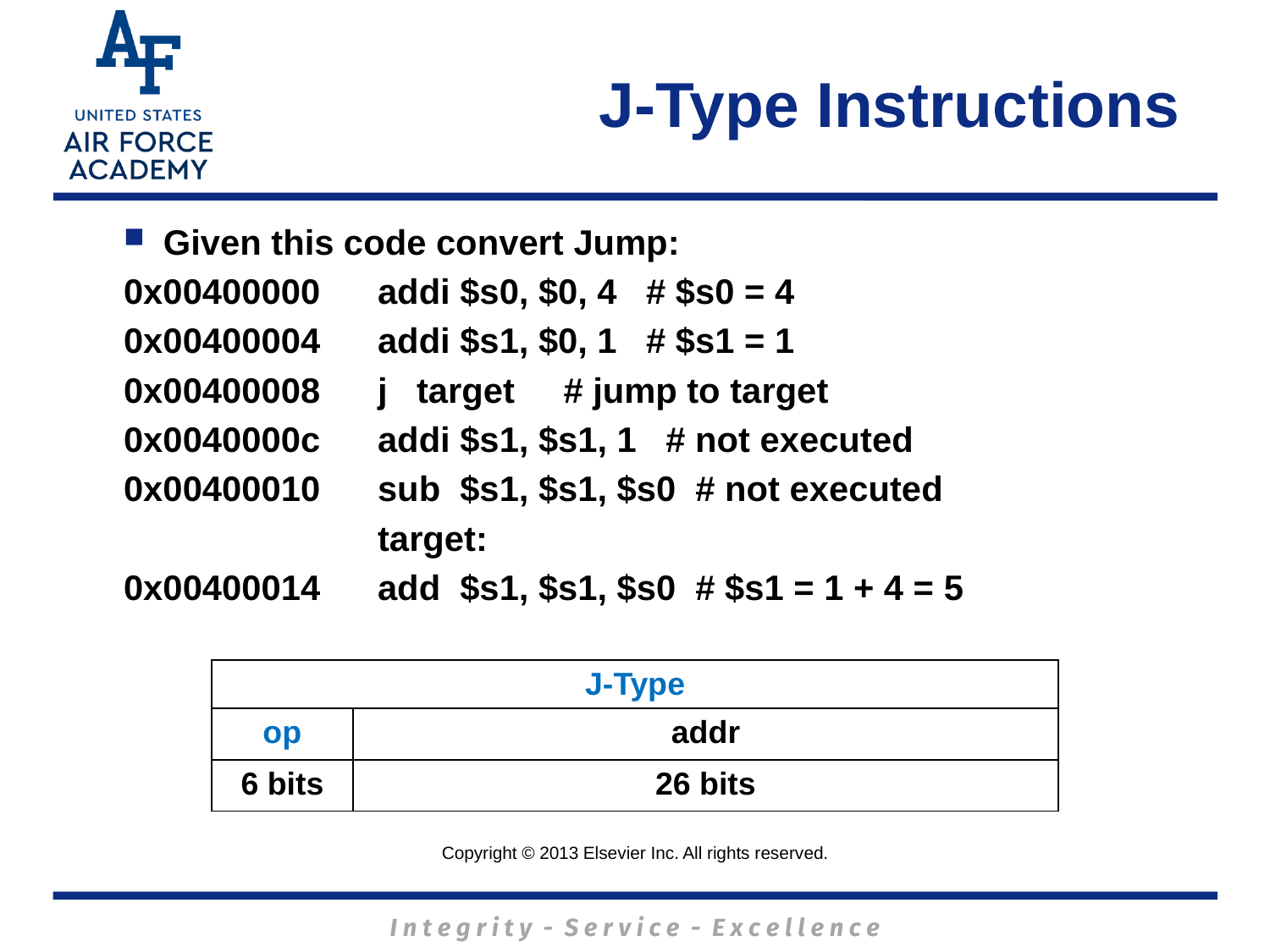

J-Type Instructions
Given this code convert Jump:
0x00400000	addi $s0, $0, 4   # $s0 = 4
0x00400004	addi $s1, $0, 1   # $s1 = 1
0x00400008	j   target     # jump to target
0x0040000c	addi $s1, $s1, 1   # not executed
0x00400010	sub  $s1, $s1, $s0  # not executed
		target:
0x00400014	add  $s1, $s1, $s0  # $s1 = 1 + 4 = 5

| J-Type |  |
| --- | --- |
| op | addr |
| 6 bits | 26 bits |
Copyright © 2013 Elsevier Inc. All rights reserved.